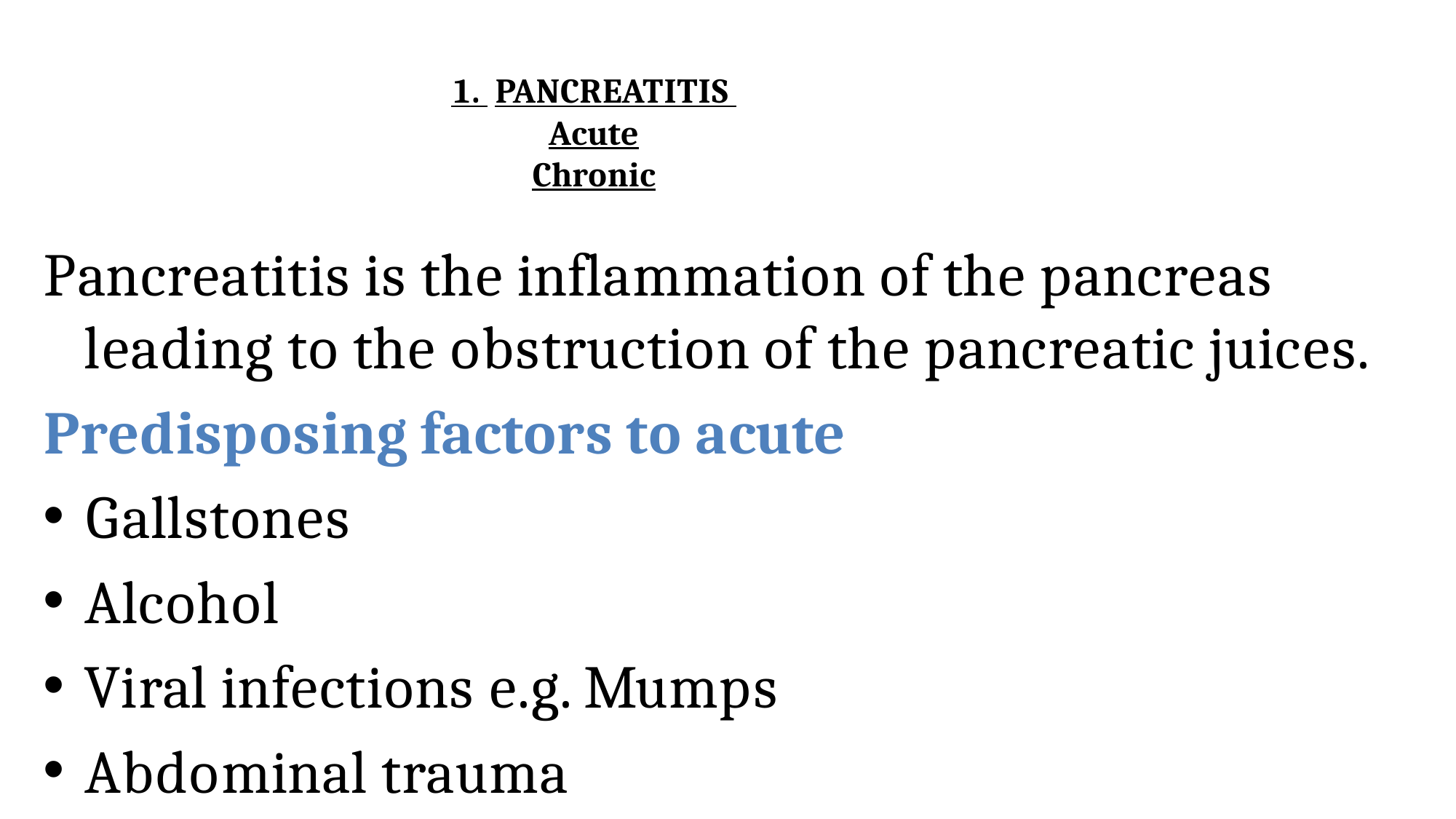

# 1.  PANCREATITIS Acute Chronic
Pancreatitis is the inflammation of the pancreas leading to the obstruction of the pancreatic juices.
Predisposing factors to acute
Gallstones
Alcohol
Viral infections e.g. Mumps
Abdominal trauma